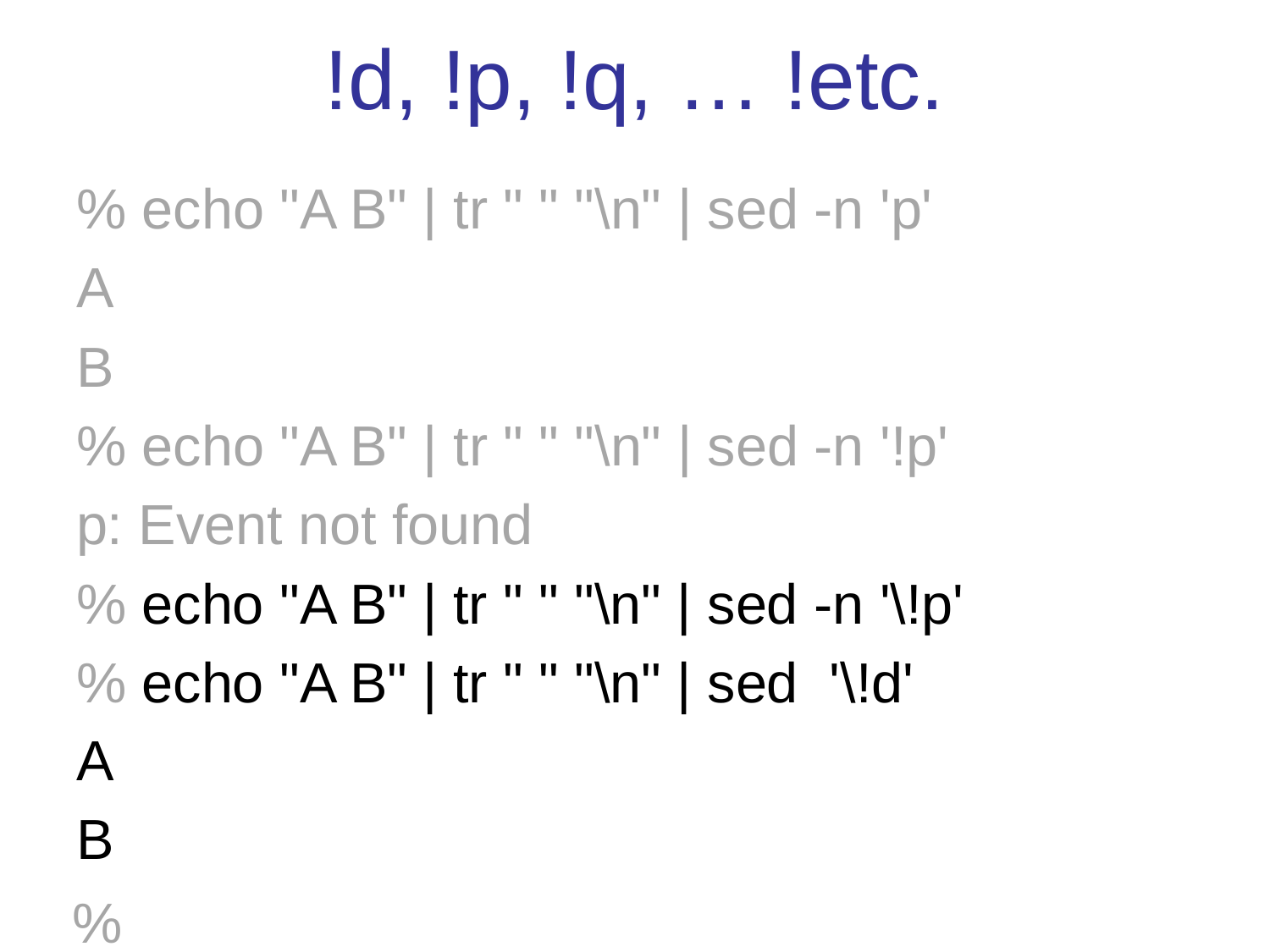

# !d, !p, !q, … !etc.
% echo "A B" | tr " " "\n" | sed -n 'p'
A
B
% echo "A B" | tr " " "\n" | sed -n '!p'
p: Event not found
% echo "A B" | tr " " "\n" | sed -n '\!p'
% echo "A B" | tr " " "\n" | sed  '\!d'
A
B

%